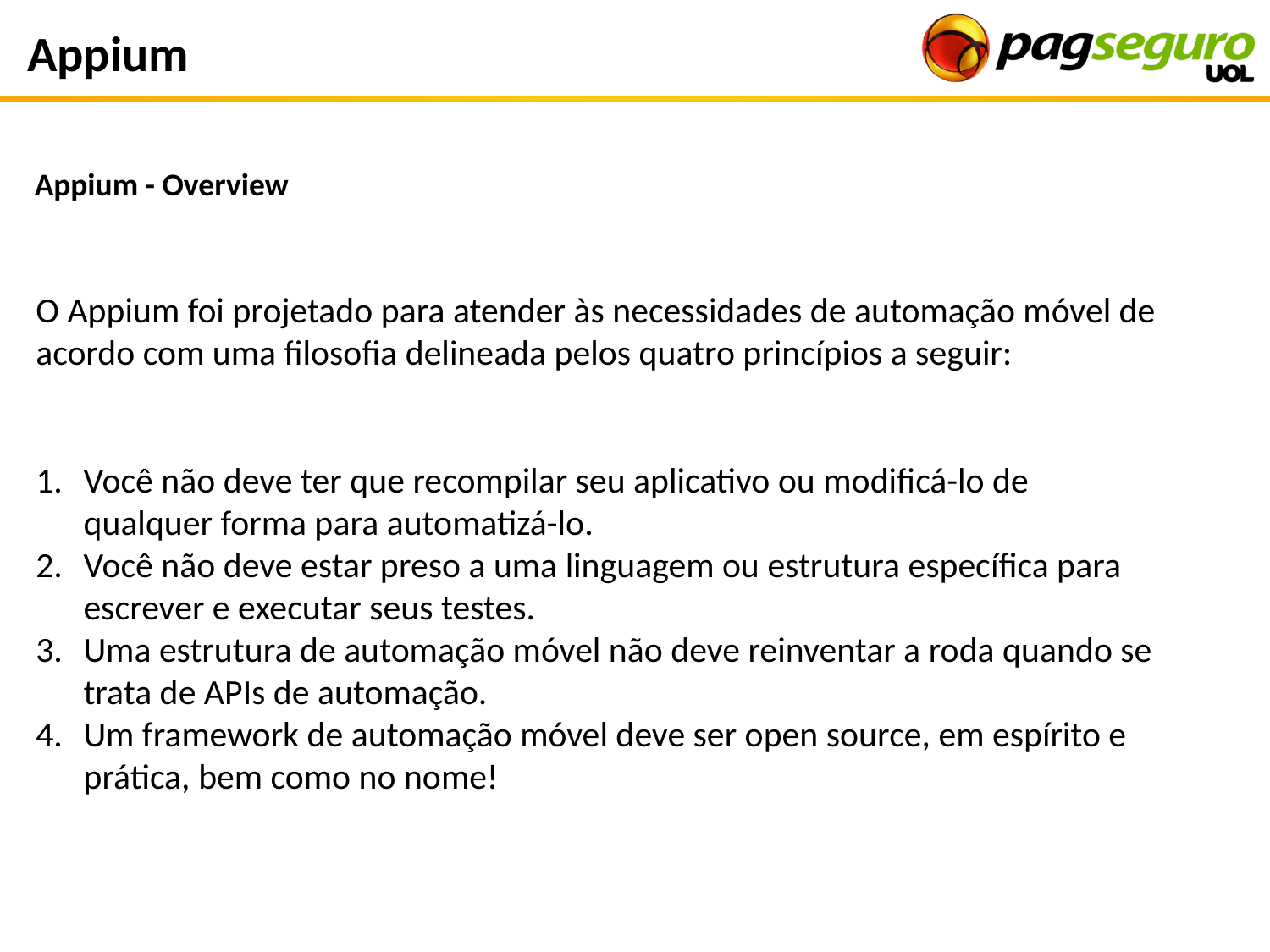

Appium
Appium - Overview
O Appium foi projetado para atender às necessidades de automação móvel de acordo com uma filosofia delineada pelos quatro princípios a seguir:

Você não deve ter que recompilar seu aplicativo ou modificá-lo de qualquer forma para automatizá-lo.
Você não deve estar preso a uma linguagem ou estrutura específica para escrever e executar seus testes.
Uma estrutura de automação móvel não deve reinventar a roda quando se trata de APIs de automação.
Um framework de automação móvel deve ser open source, em espírito e prática, bem como no nome!